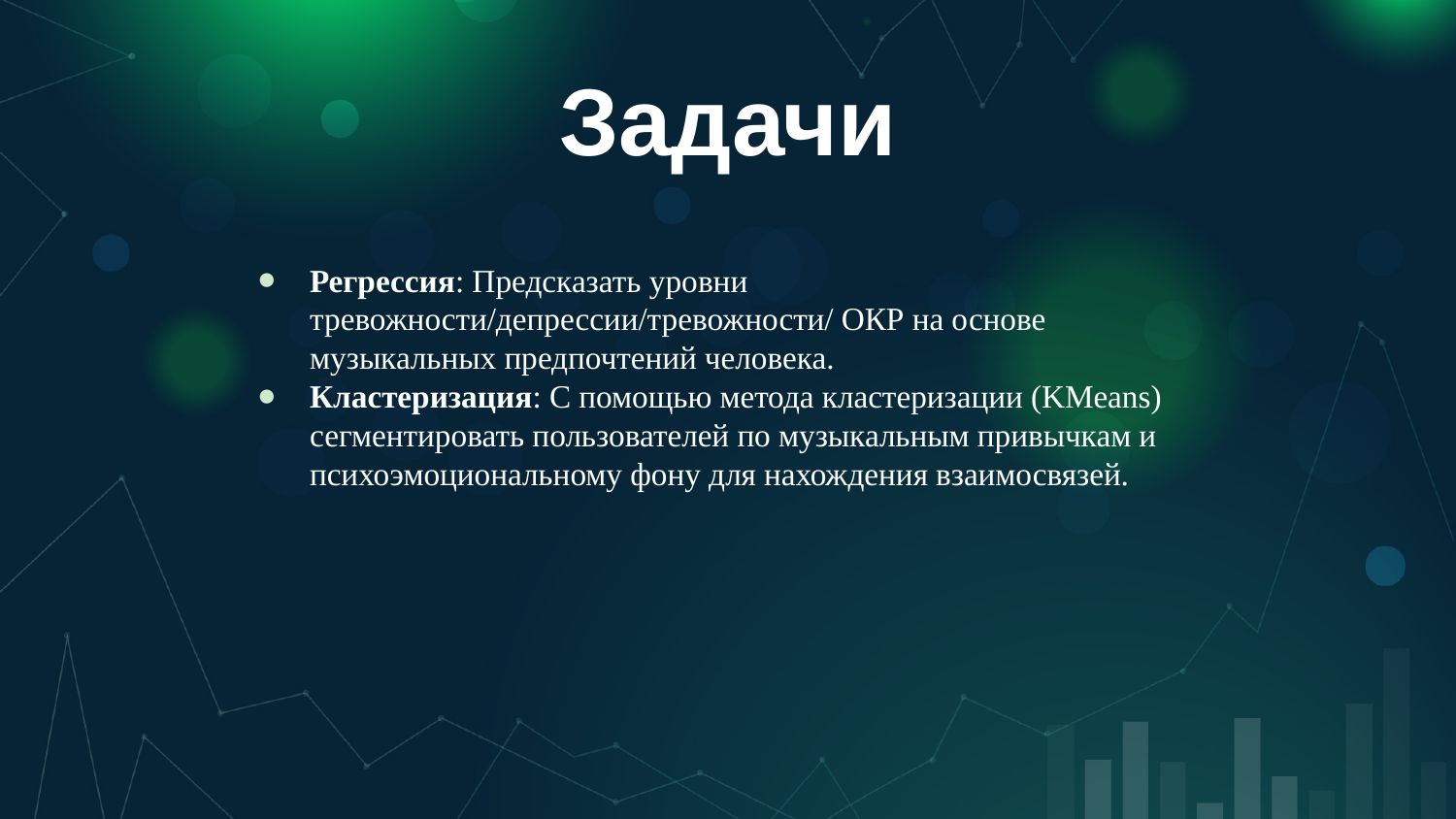

# Задачи
Регрессия: Предсказать уровни тревожности/депрессии/тревожности/ ОКР на основе музыкальных предпочтений человека.
Кластеризация: С помощью метода кластеризации (KMeans) сегментировать пользователей по музыкальным привычкам и психоэмоциональному фону для нахождения взаимосвязей.